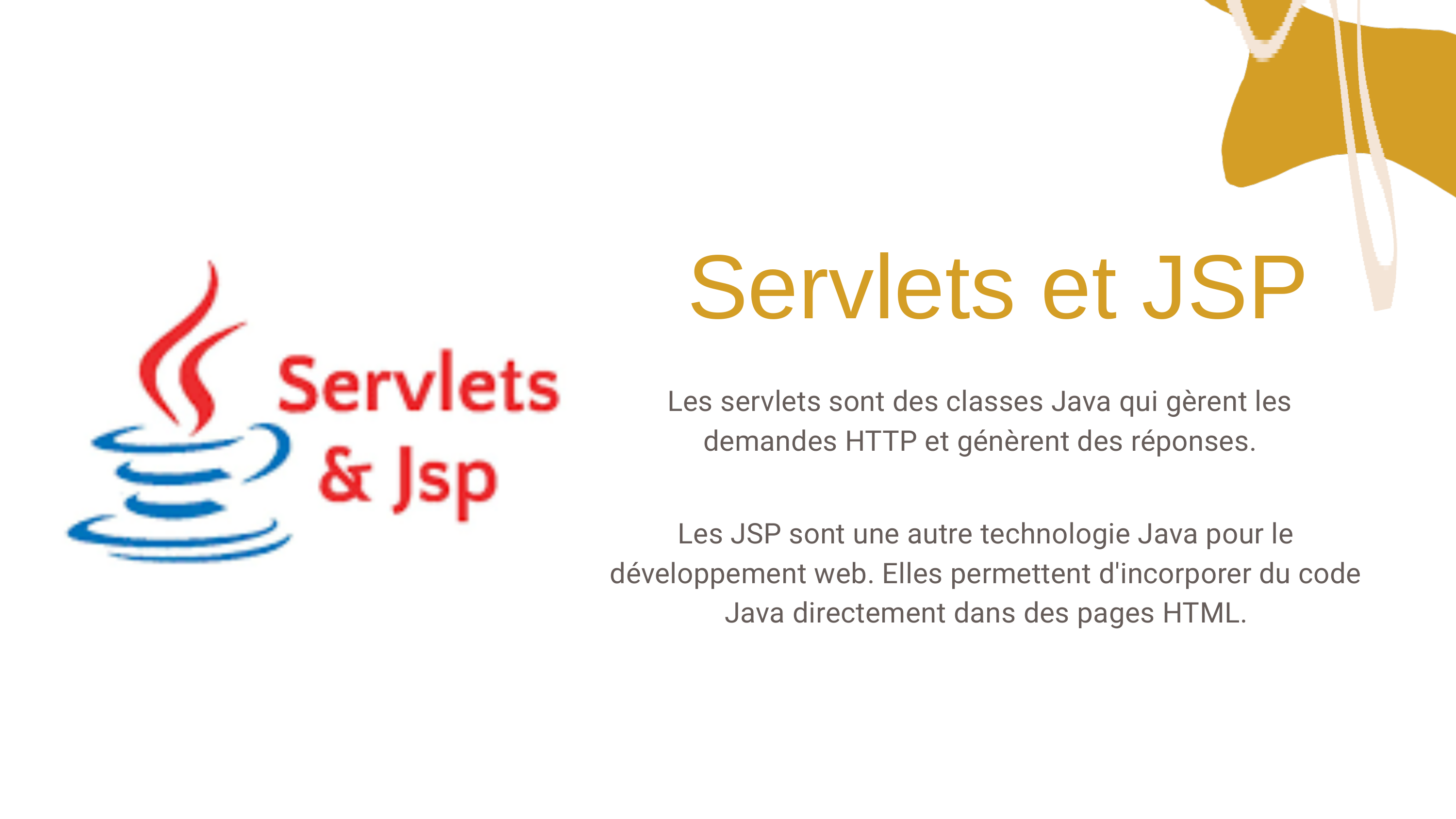

Servlets et JSP
Les servlets sont des classes Java qui gèrent les demandes HTTP et génèrent des réponses.

Les JSP sont une autre technologie Java pour le développement web. Elles permettent d'incorporer du code Java directement dans des pages HTML.